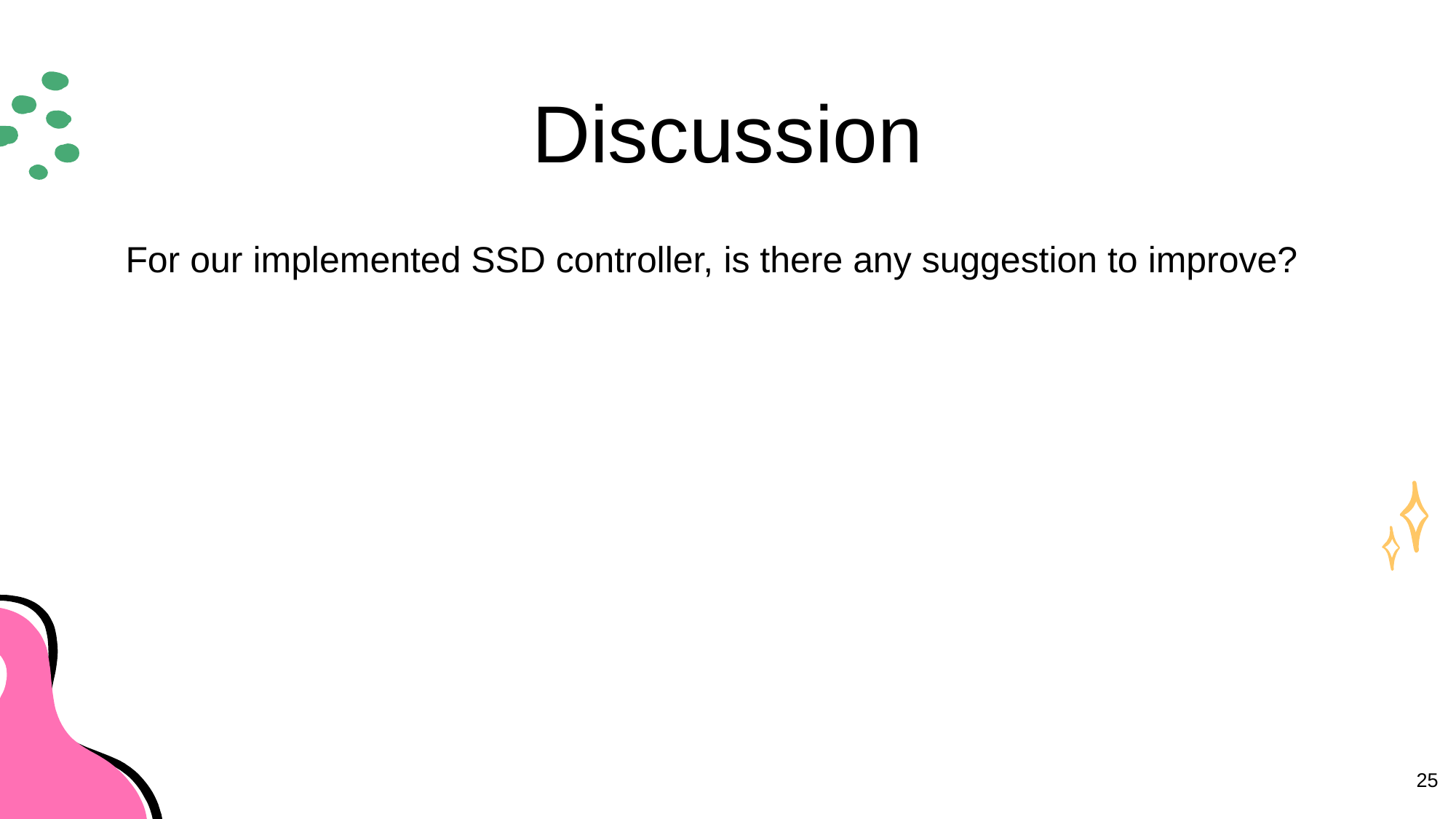

# Discussion
For our implemented SSD controller, is there any suggestion to improve?
25